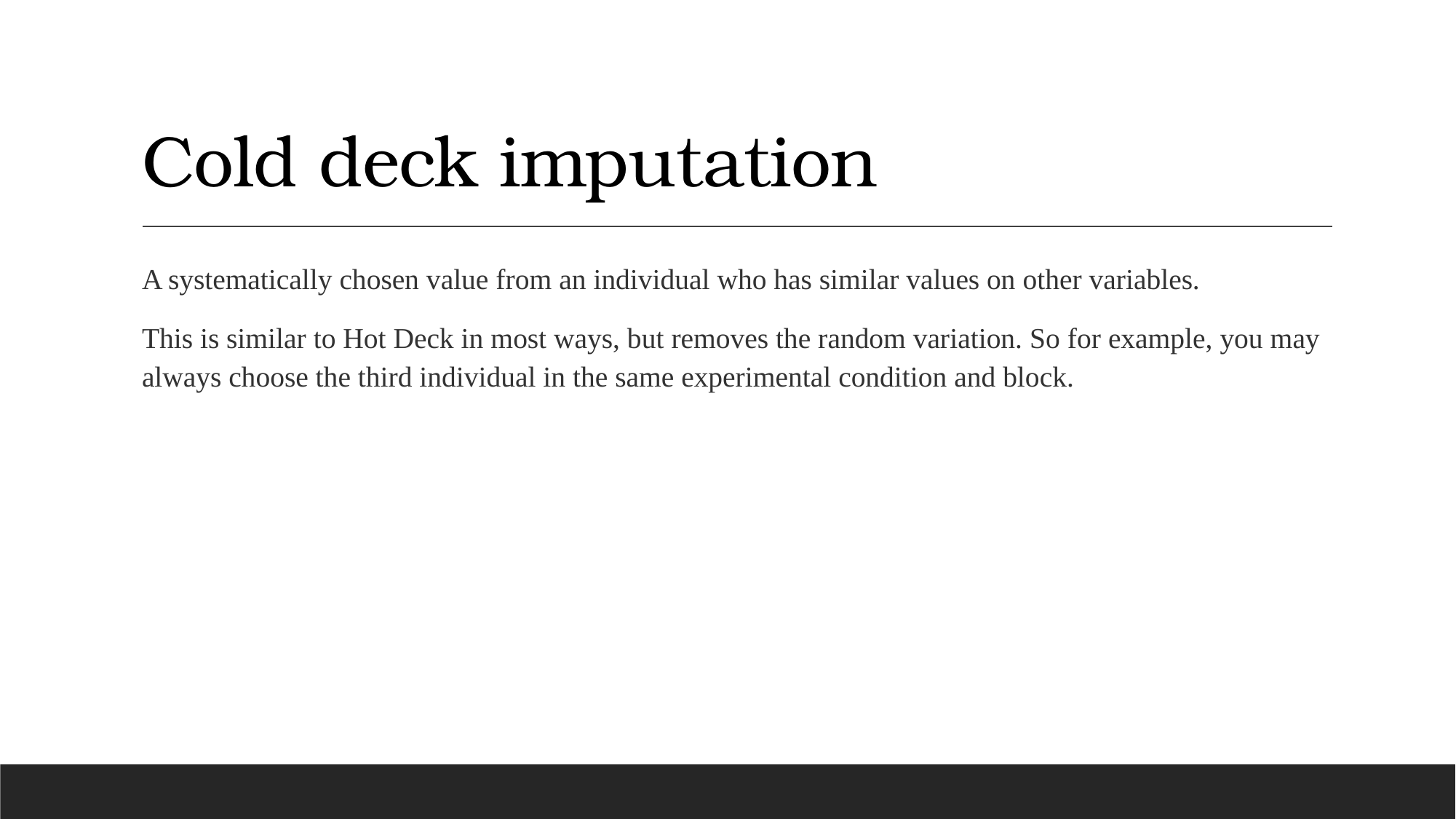

# Cold deck imputation
A systematically chosen value from an individual who has similar values on other variables.
This is similar to Hot Deck in most ways, but removes the random variation. So for example, you may always choose the third individual in the same experimental condition and block.